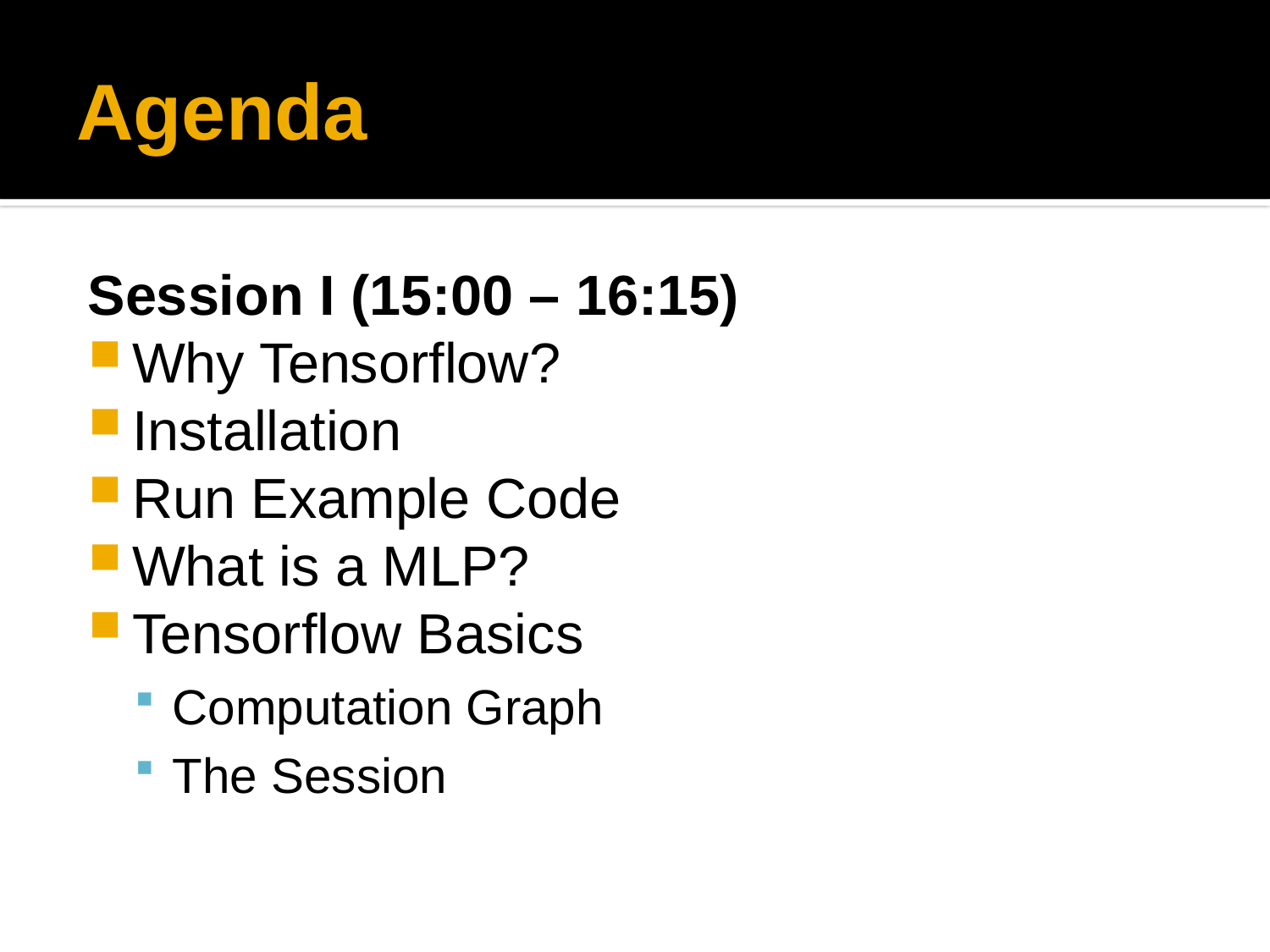

# Agenda
Session I (15:00 – 16:15)
Why Tensorflow?
Installation
Run Example Code
What is a MLP?
Tensorflow Basics
Computation Graph
The Session